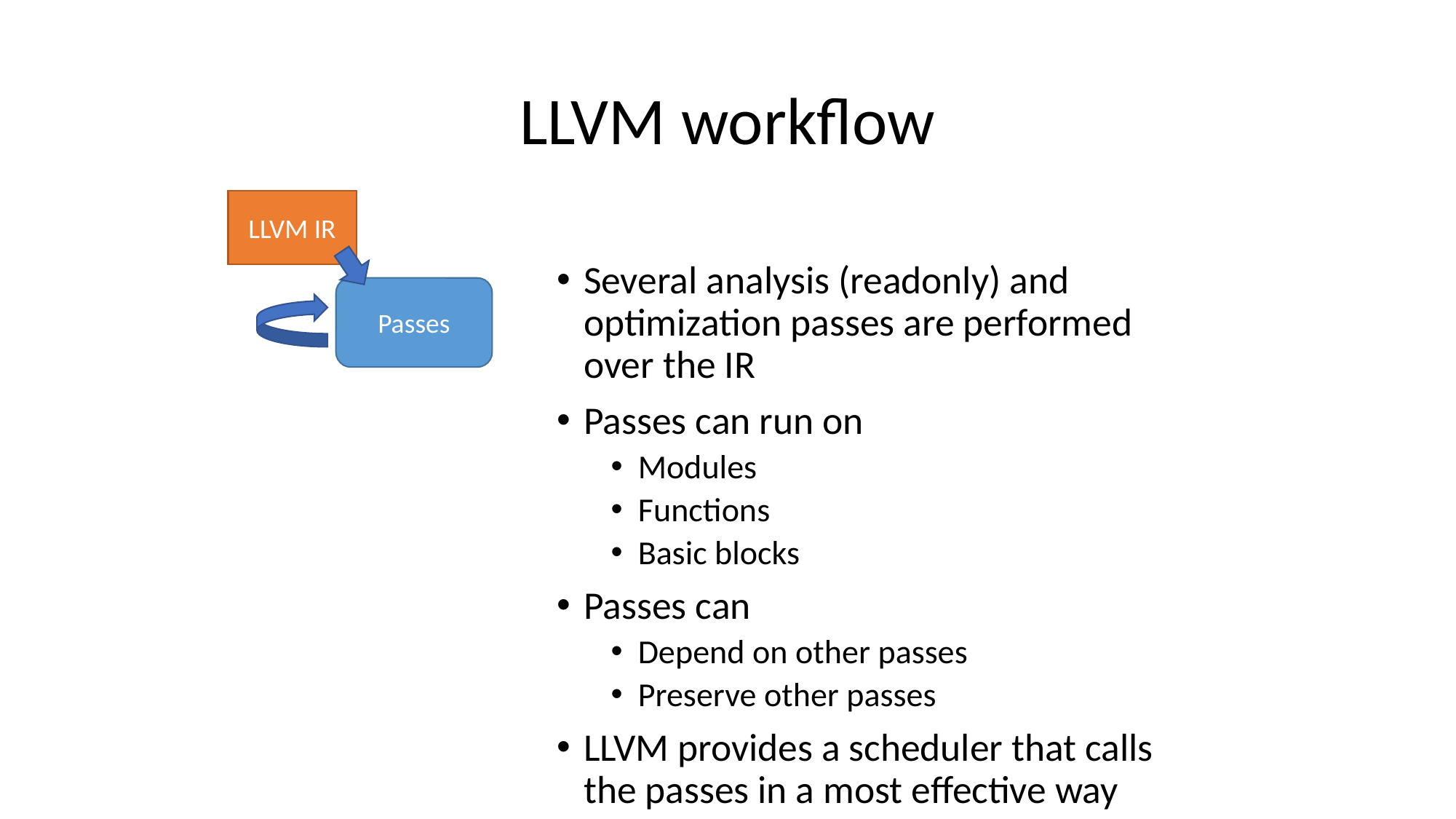

# LLVM workflow
LLVM IR

Several analysis (readonly) and optimization passes are performed over the IR
Passes can run on
Modules
Functions
Basic blocks
Passes can
Depend on other passes
Preserve other passes
LLVM provides a scheduler that calls the passes in a most effective way

Passes